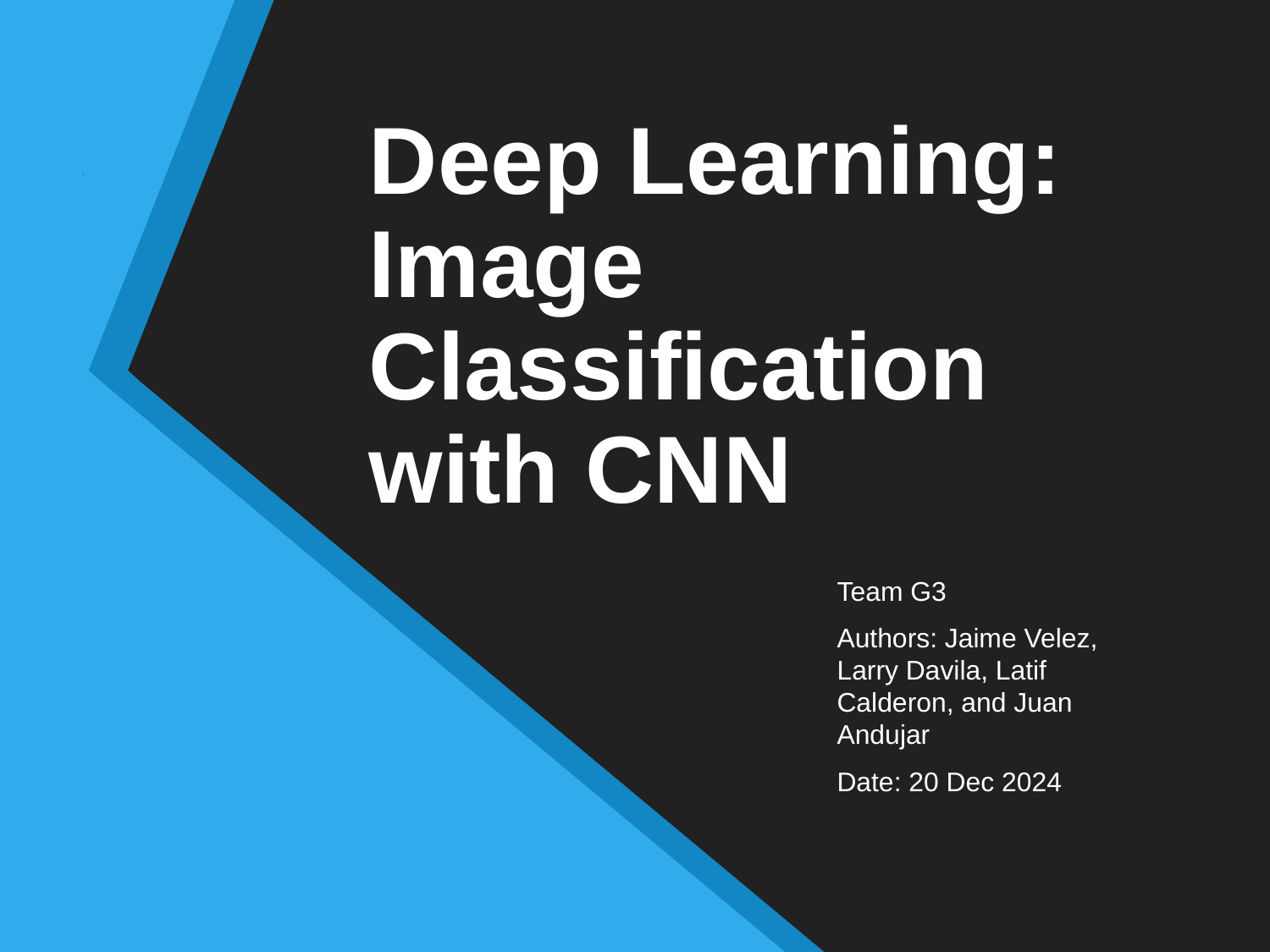

# Deep Learning: Image Classification with CNN
Team G3
Authors: Jaime Velez, Larry Davila, Latif Calderon, and Juan Andujar
Date: 20 Dec 2024